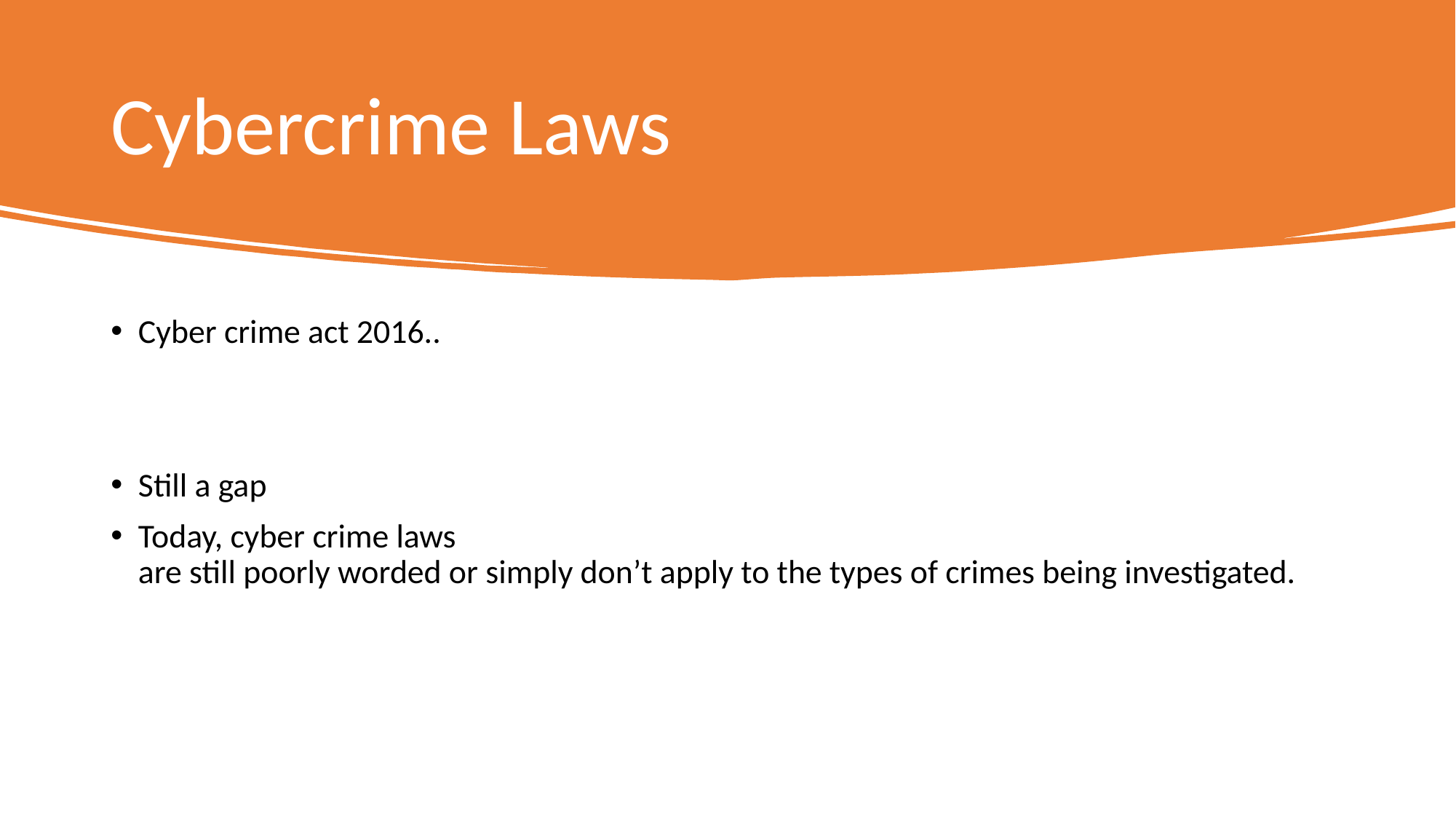

# Cybercrime Laws
Cyber crime act 2016..

Still a gap
Today, cyber crime laws
are still poorly worded or simply don’t apply to the types of crimes being investigated.